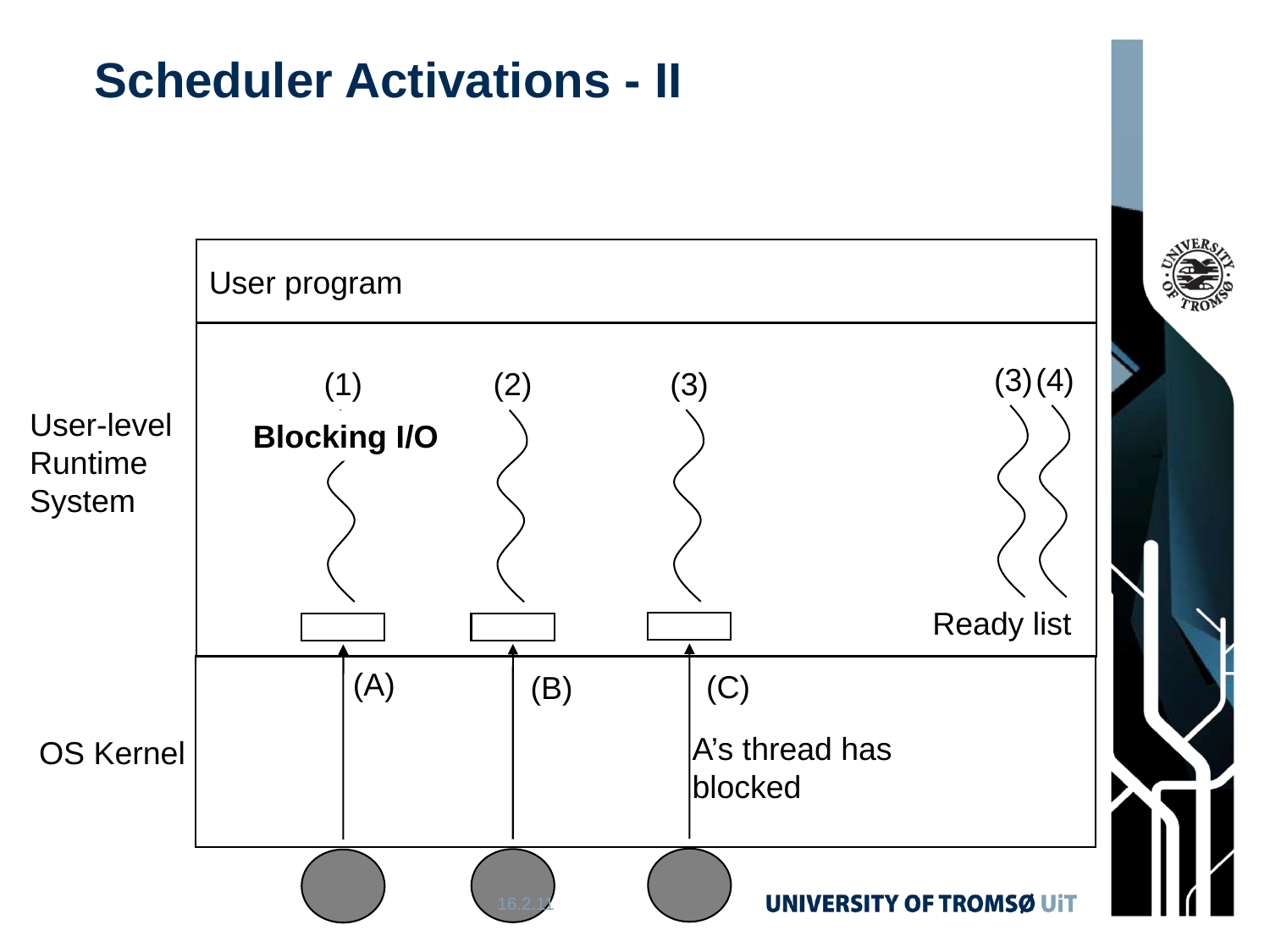

# Scheduler Activations - II
User program

(3)

(4)

(3)

(1)

(2)

User-level
Runtime
System
Blocking I/O
Ready list

(C)
A’s thread has
blocked

(A)
(B)
OS Kernel

16.2.11